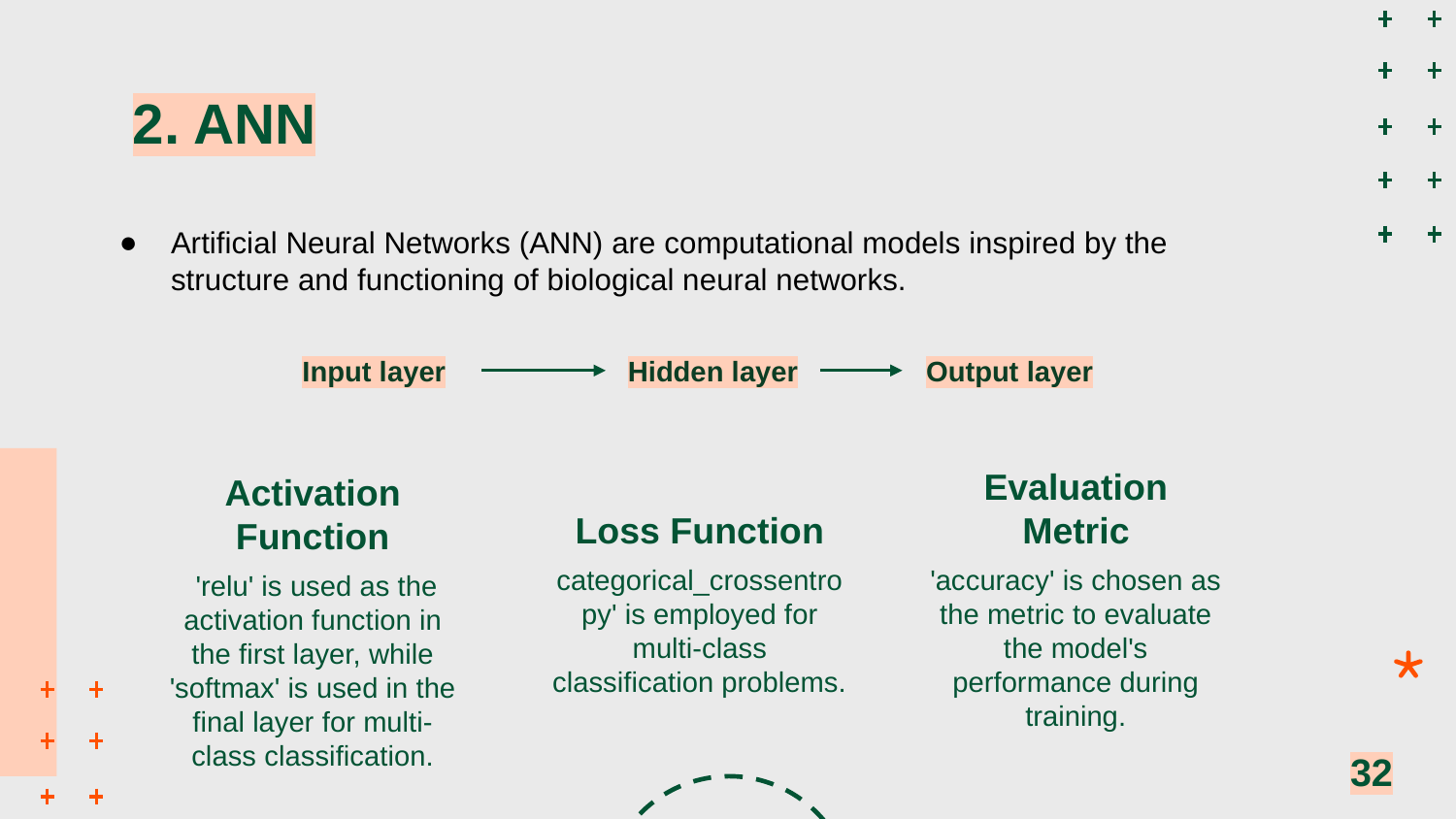

# 2. ANN
Artificial Neural Networks (ANN) are computational models inspired by the structure and functioning of biological neural networks.
Input layer
Hidden layer
Output layer
Loss Function
Evaluation Metric
Activation Function
categorical_crossentropy' is employed for multi-class classification problems.
'accuracy' is chosen as the metric to evaluate the model's performance during training.
 'relu' is used as the activation function in the first layer, while 'softmax' is used in the final layer for multi-class classification.
32